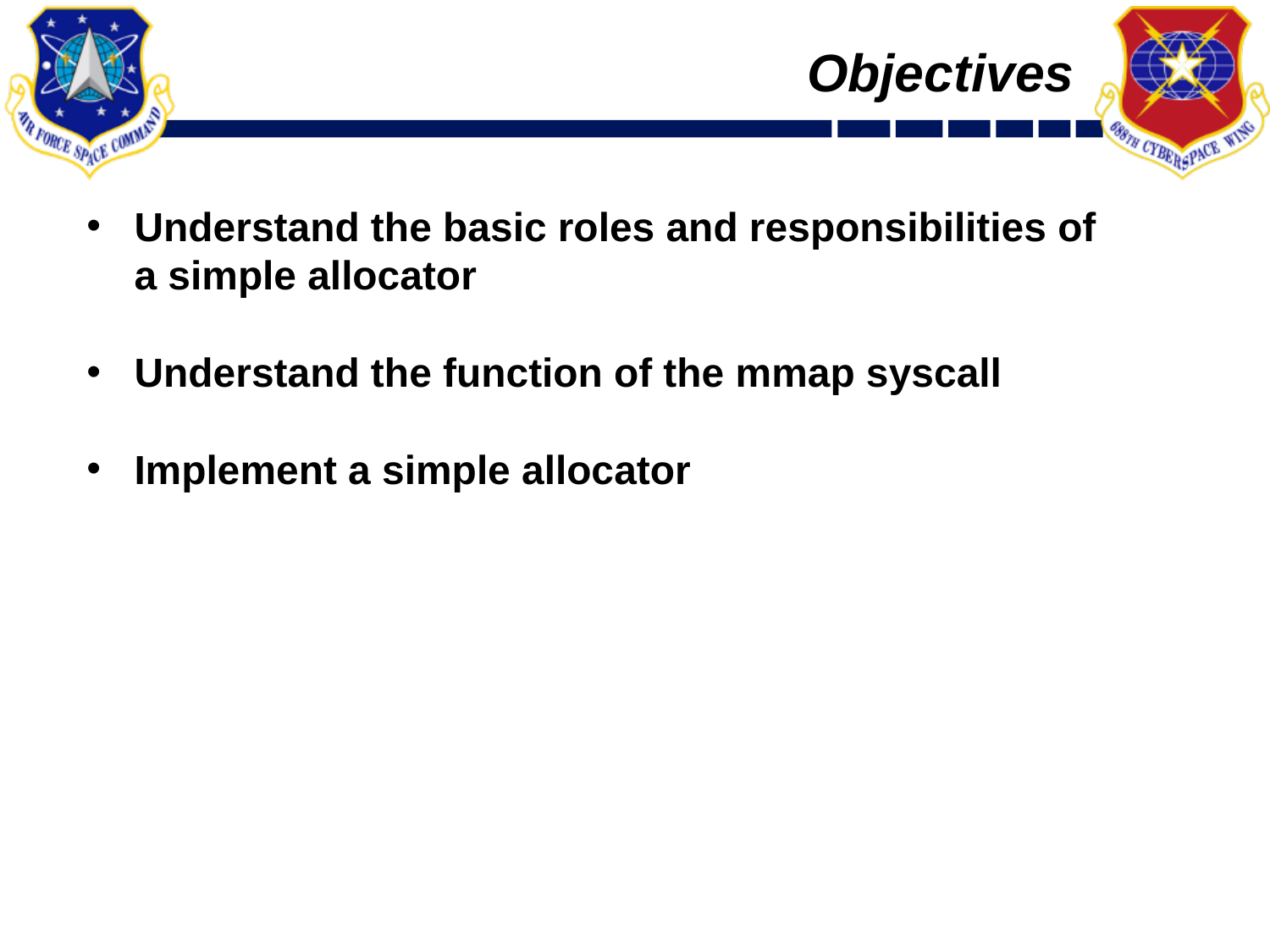

# Objectives
Understand the basic roles and responsibilities of a simple allocator

Understand the function of the mmap syscall

Implement a simple allocator